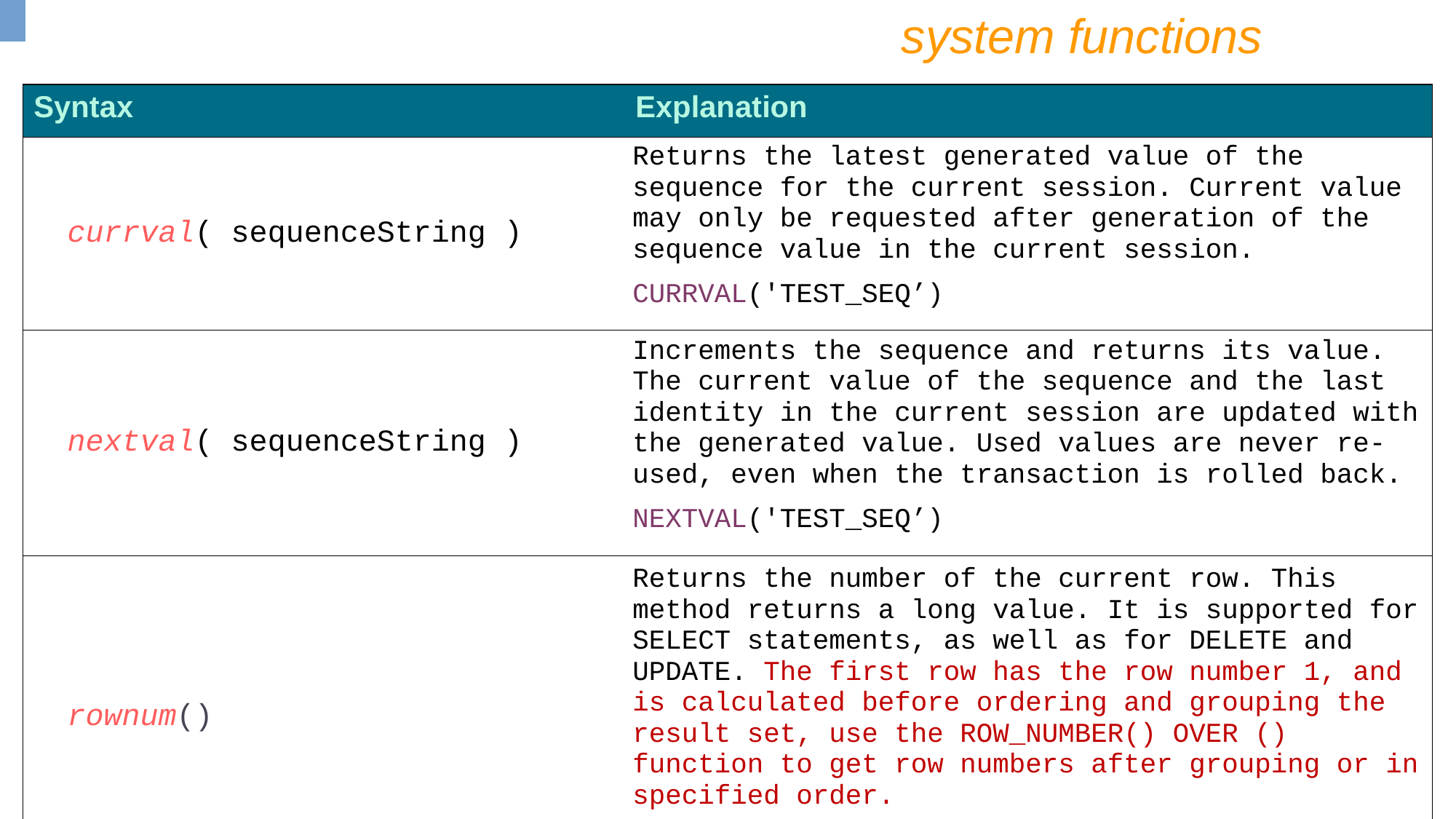

system functions
| Syntax | Explanation |
| --- | --- |
| currval( sequenceString ) | Returns the latest generated value of the sequence for the current session. Current value may only be requested after generation of the sequence value in the current session. CURRVAL('TEST\_SEQ’) |
| nextval( sequenceString ) | Increments the sequence and returns its value. The current value of the sequence and the last identity in the current session are updated with the generated value. Used values are never re-used, even when the transaction is rolled back. NEXTVAL('TEST\_SEQ’) |
| rownum() | Returns the number of the current row. This method returns a long value. It is supported for SELECT statements, as well as for DELETE and UPDATE. The first row has the row number 1, and is calculated before ordering and grouping the result set, use the ROW\_NUMBER() OVER () function to get row numbers after grouping or in specified order. SELECT ROWNUM(), \* FROM emp; |
| \_rowid\_ | pseudo-column SELECT \_ROWID\_, emp.\* FROM emp WHERE \_ROWID\_ = 7; |